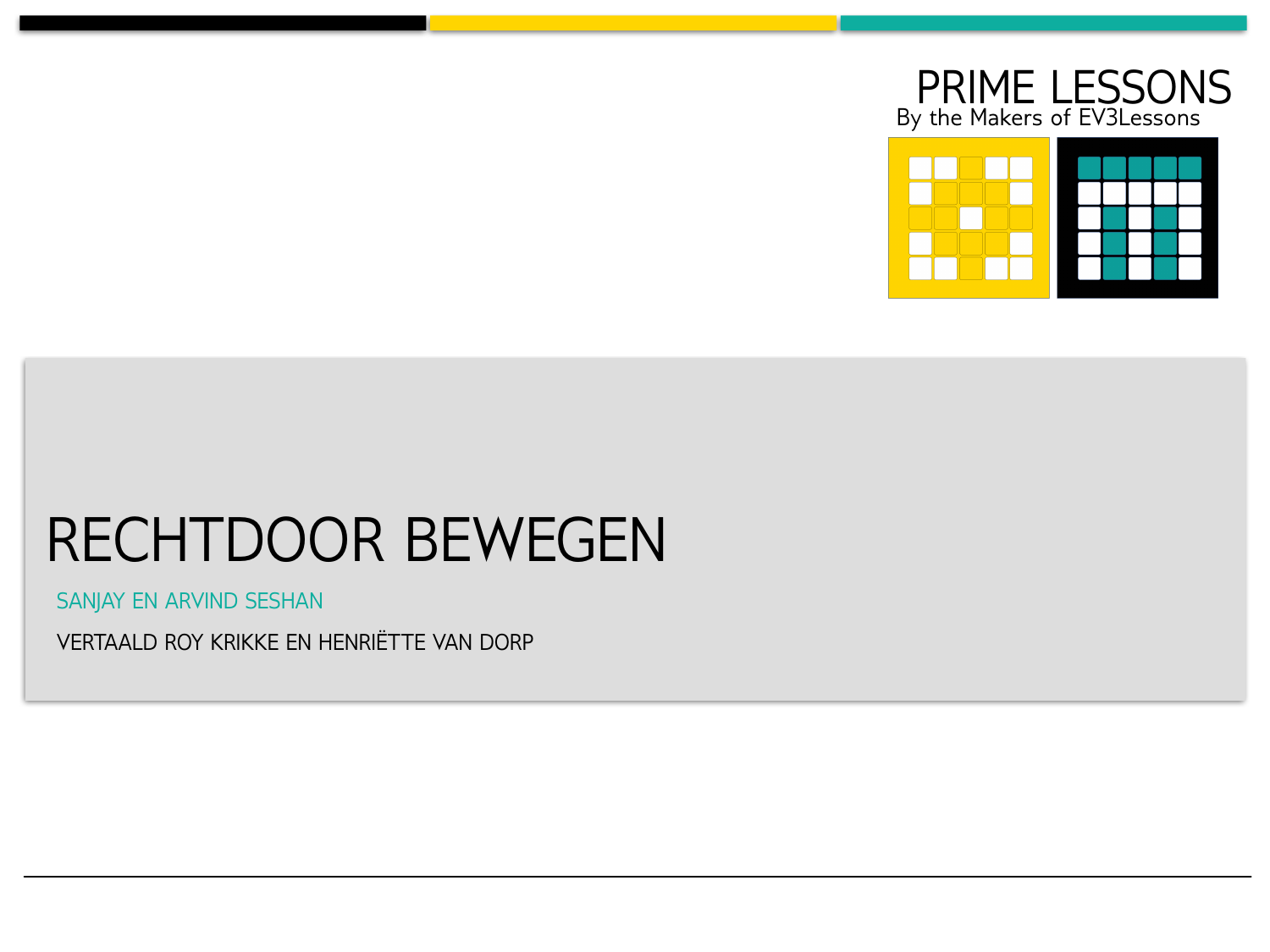

# Rechtdoor bewegen
Sanjay en Arvind Seshan
Vertaald roy krikke en henriëtte van dorp